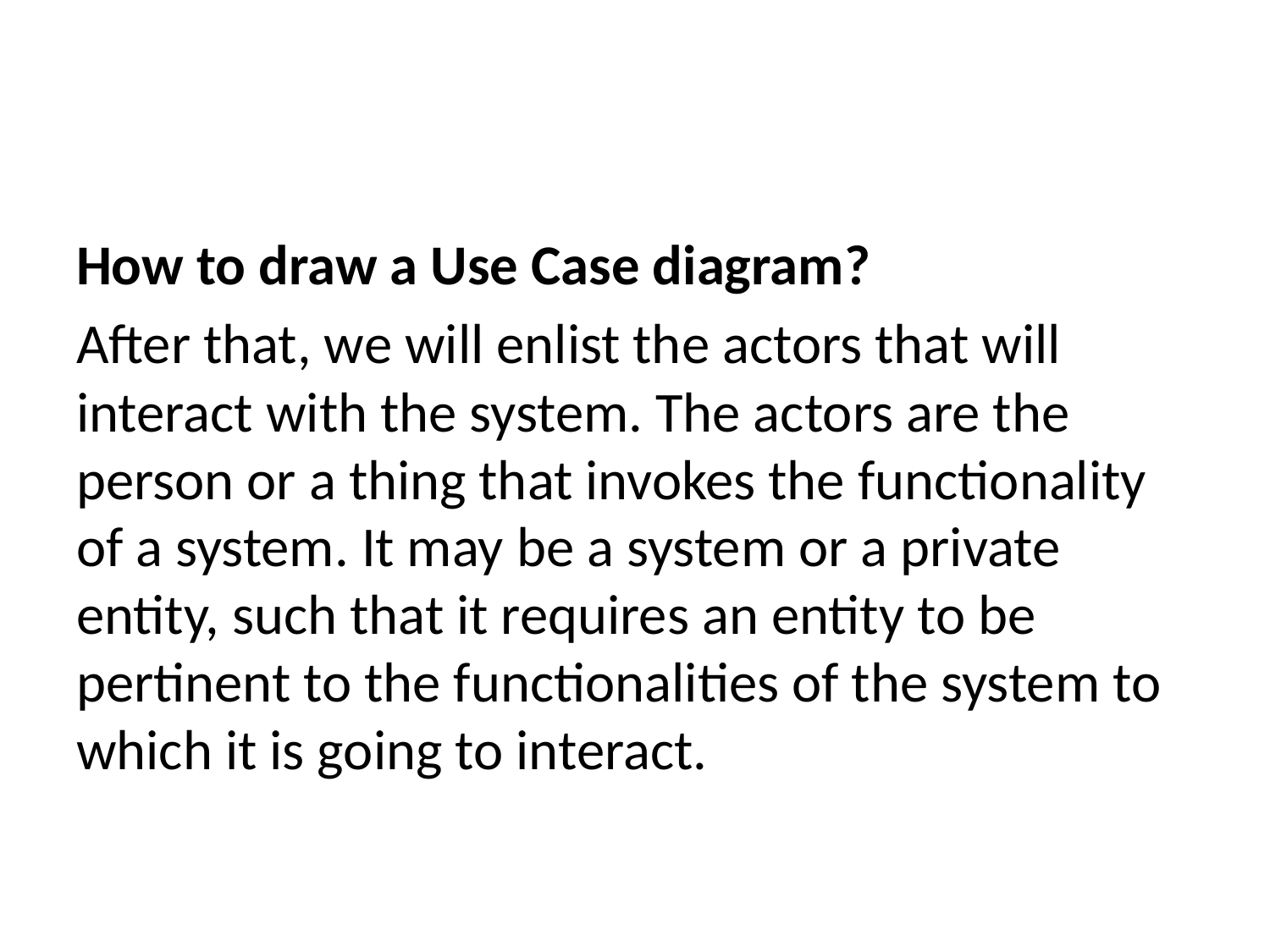

How to draw a Use Case diagram?
After that, we will enlist the actors that will interact with the system. The actors are the person or a thing that invokes the functionality of a system. It may be a system or a private entity, such that it requires an entity to be pertinent to the functionalities of the system to which it is going to interact.